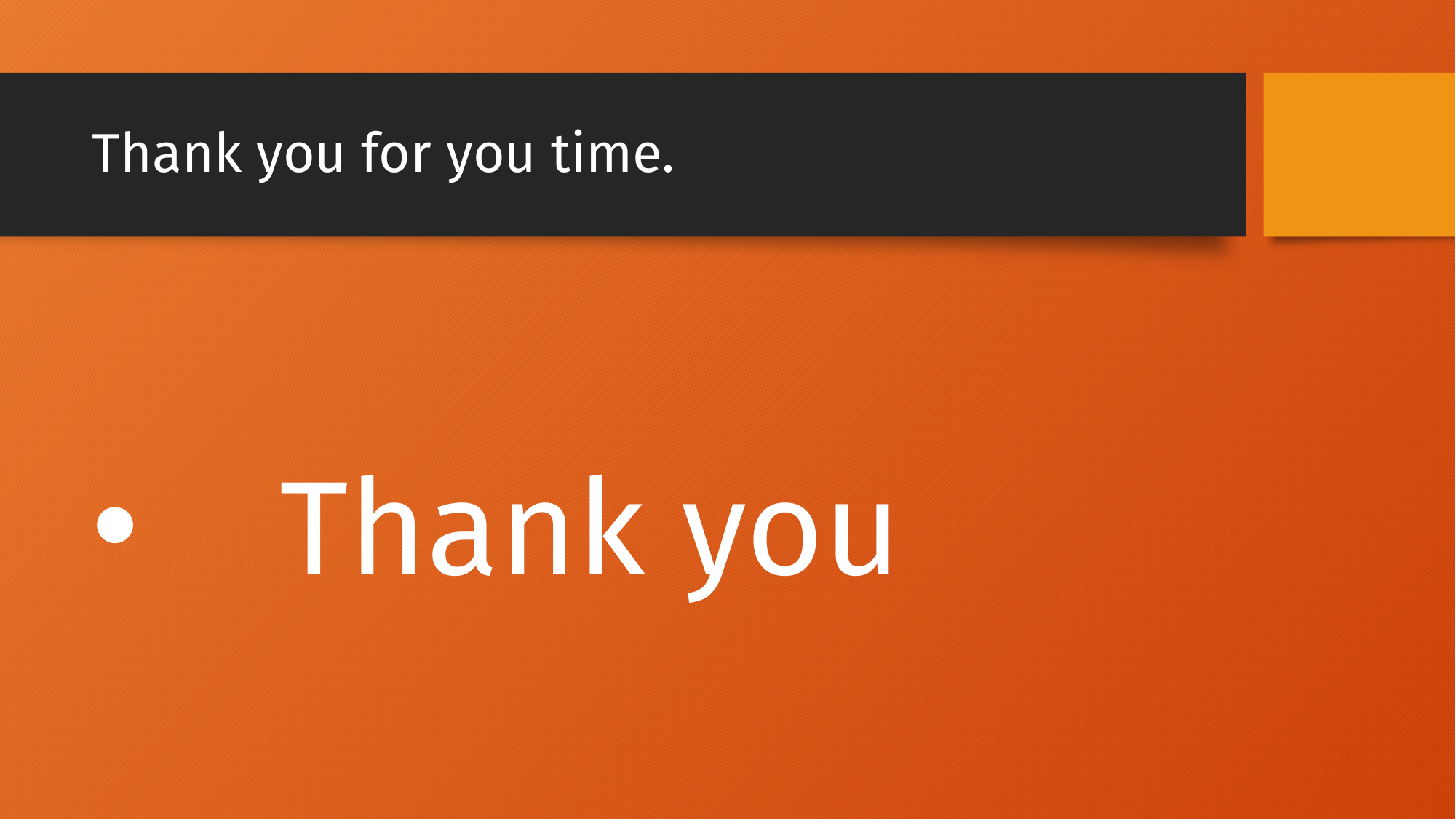

# Thank you for you time.

    Thank you